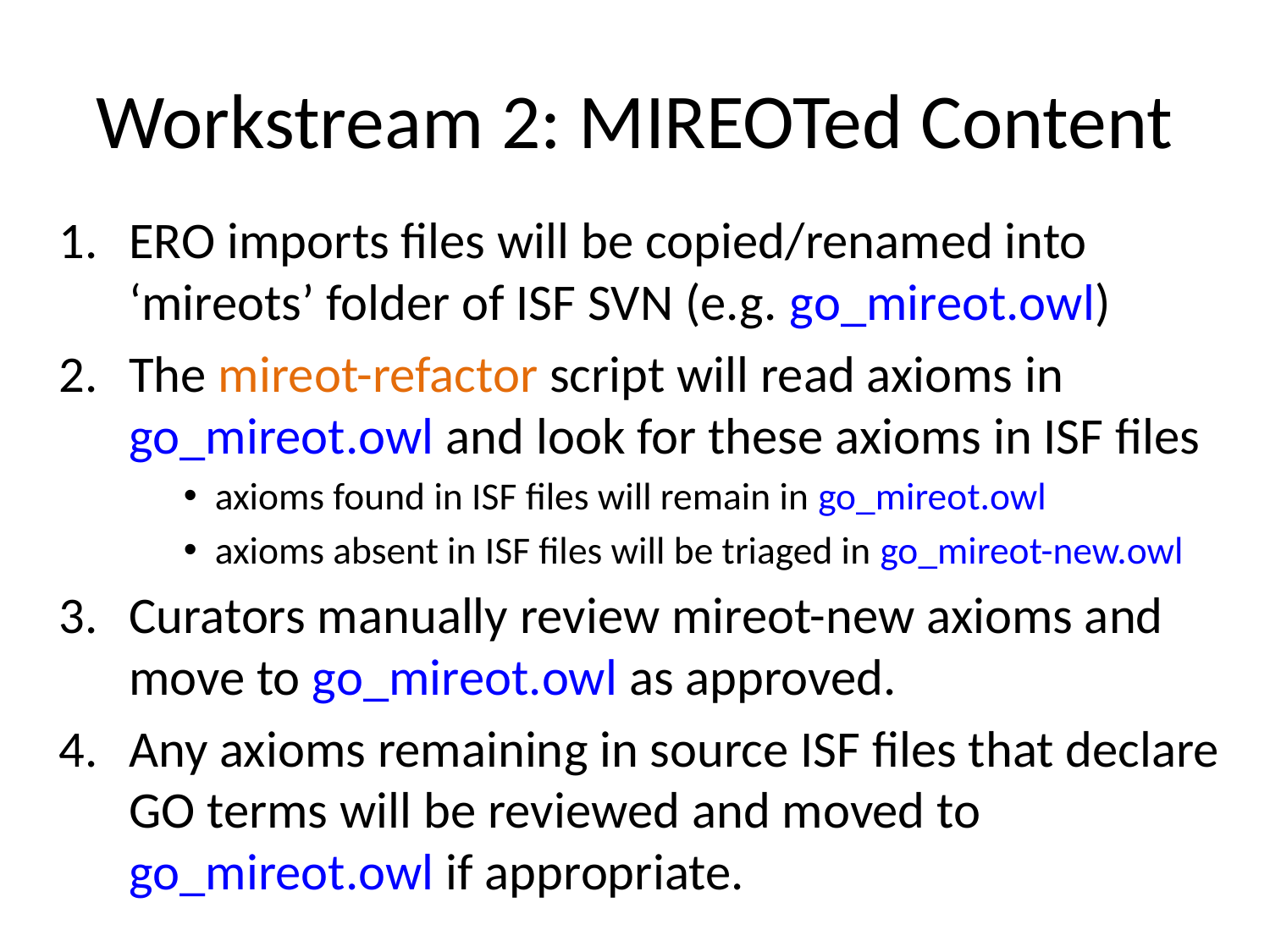

# Workstream 2: MIREOTed Content
ERO imports files will be copied/renamed into ‘mireots’ folder of ISF SVN (e.g. go_mireot.owl)
The mireot-refactor script will read axioms in go_mireot.owl and look for these axioms in ISF files
axioms found in ISF files will remain in go_mireot.owl
axioms absent in ISF files will be triaged in go_mireot-new.owl
Curators manually review mireot-new axioms and move to go_mireot.owl as approved.
Any axioms remaining in source ISF files that declare GO terms will be reviewed and moved to go_mireot.owl if appropriate.